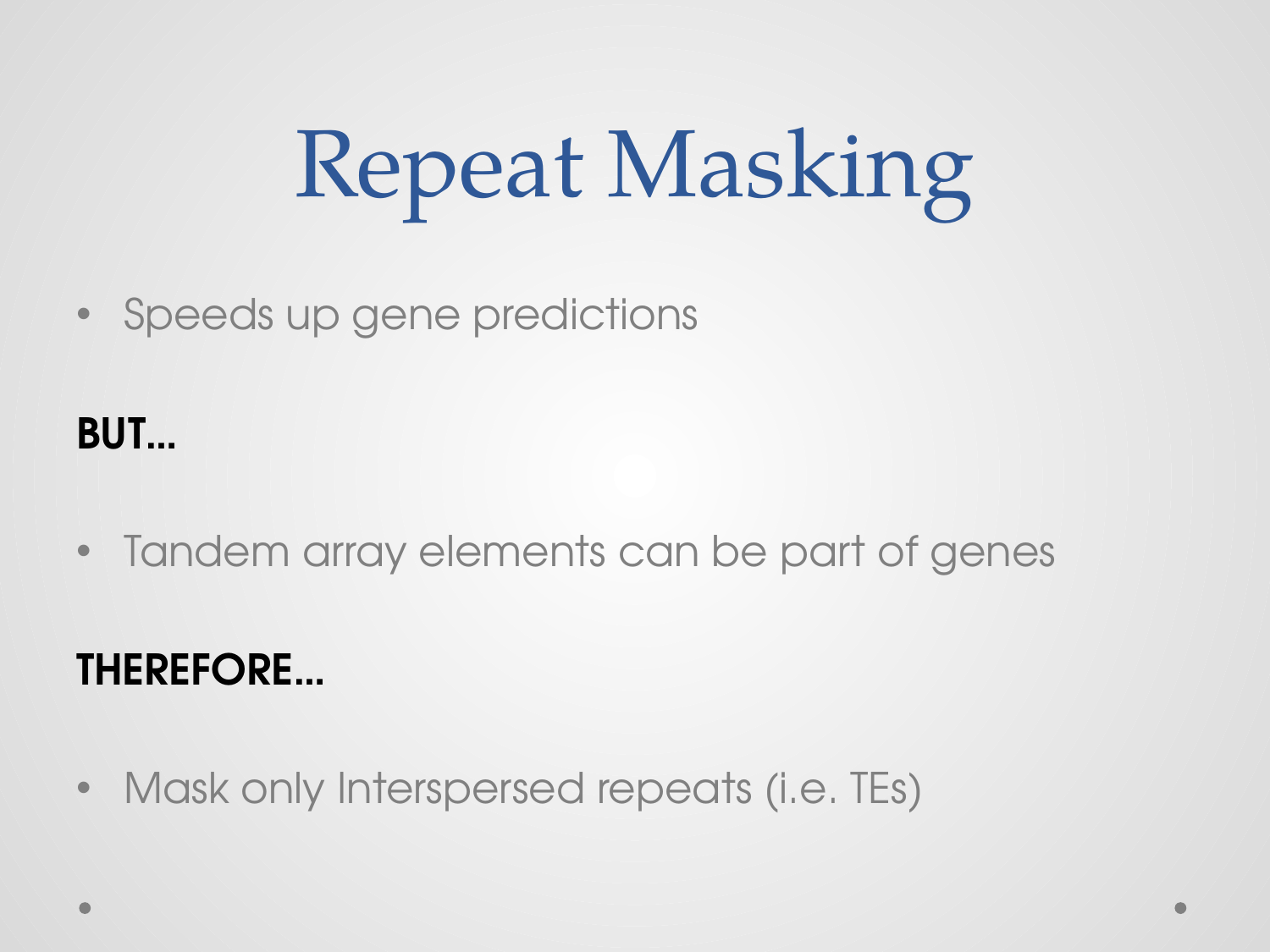

# Repeat Masking

Speeds up gene predictions

BUT…

Tandem array elements can be part of genes

THEREFORE…

Mask only Interspersed repeats (i.e. TEs)